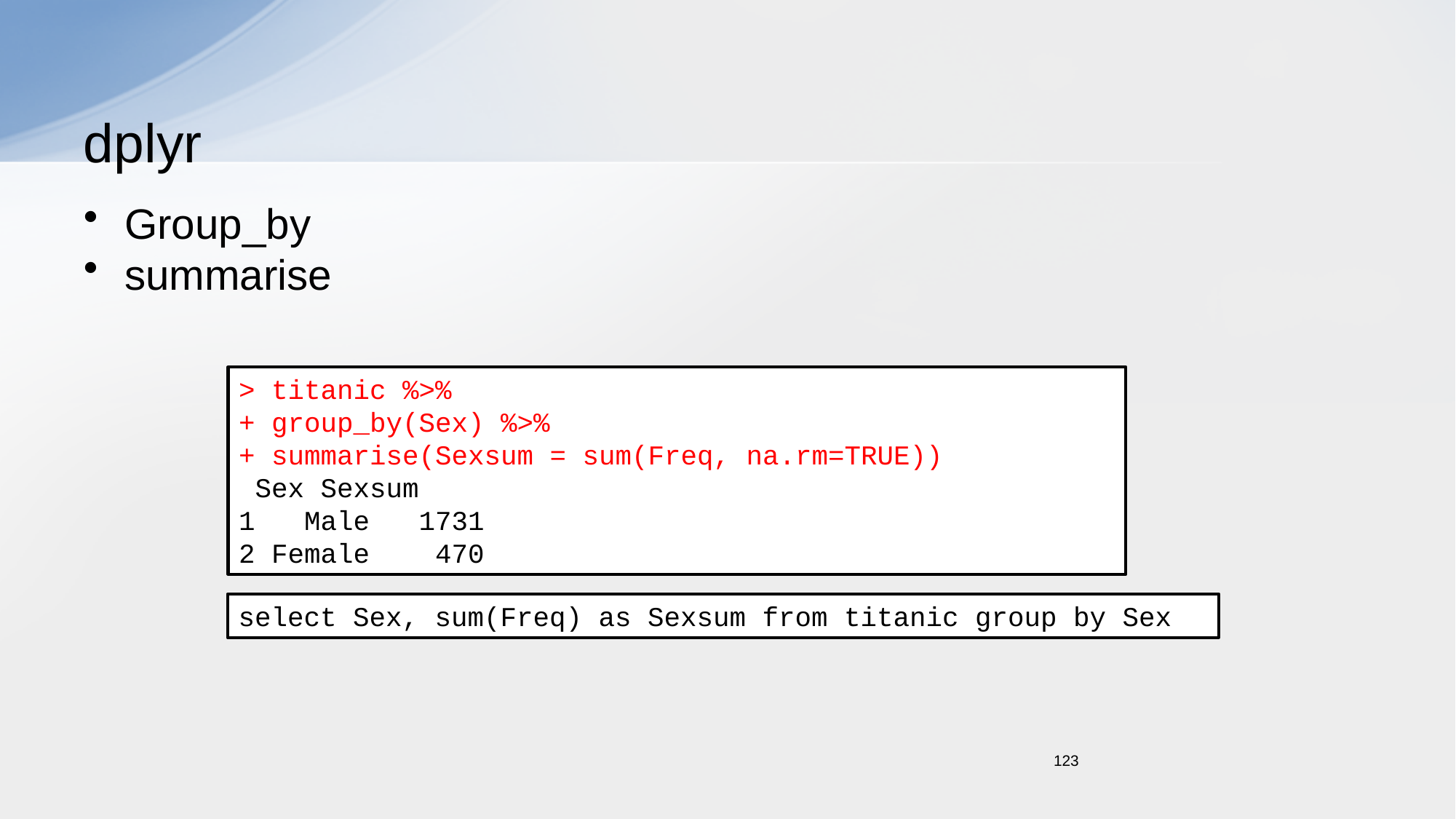

# dplyr
Group_by
summarise

> titanic %>%
+ group_by(Sex) %>%
+ summarise(Sexsum = sum(Freq, na.rm=TRUE))
 Sex Sexsum
1   Male   1731
2 Female    470
select Sex, sum(Freq) as Sexsum from titanic group by Sex
123